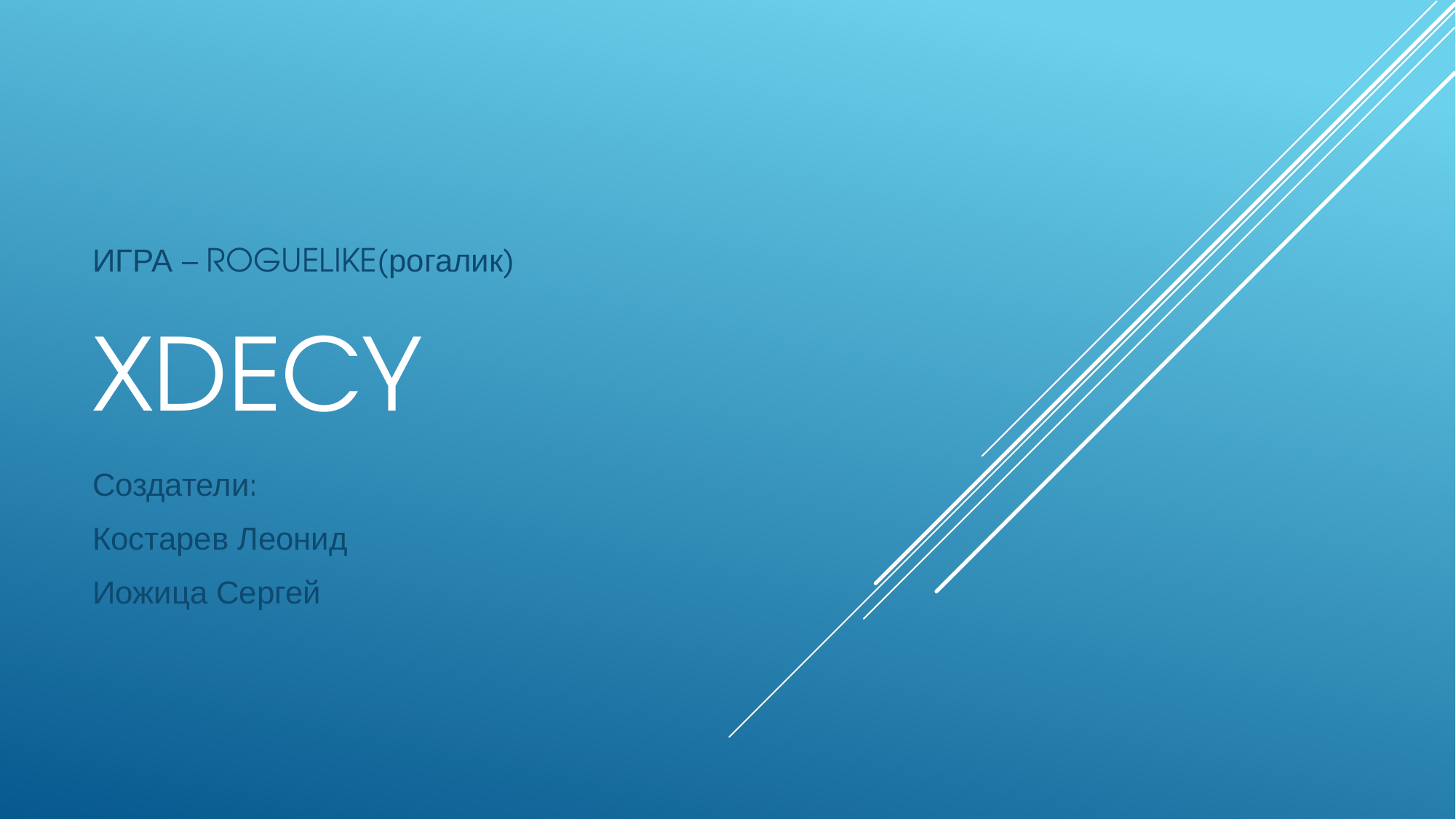

ИГРА – ROGUELIKE(рогалик)
# Xdecy
Создатели:
Костарев Леонид
Иожица Сергей